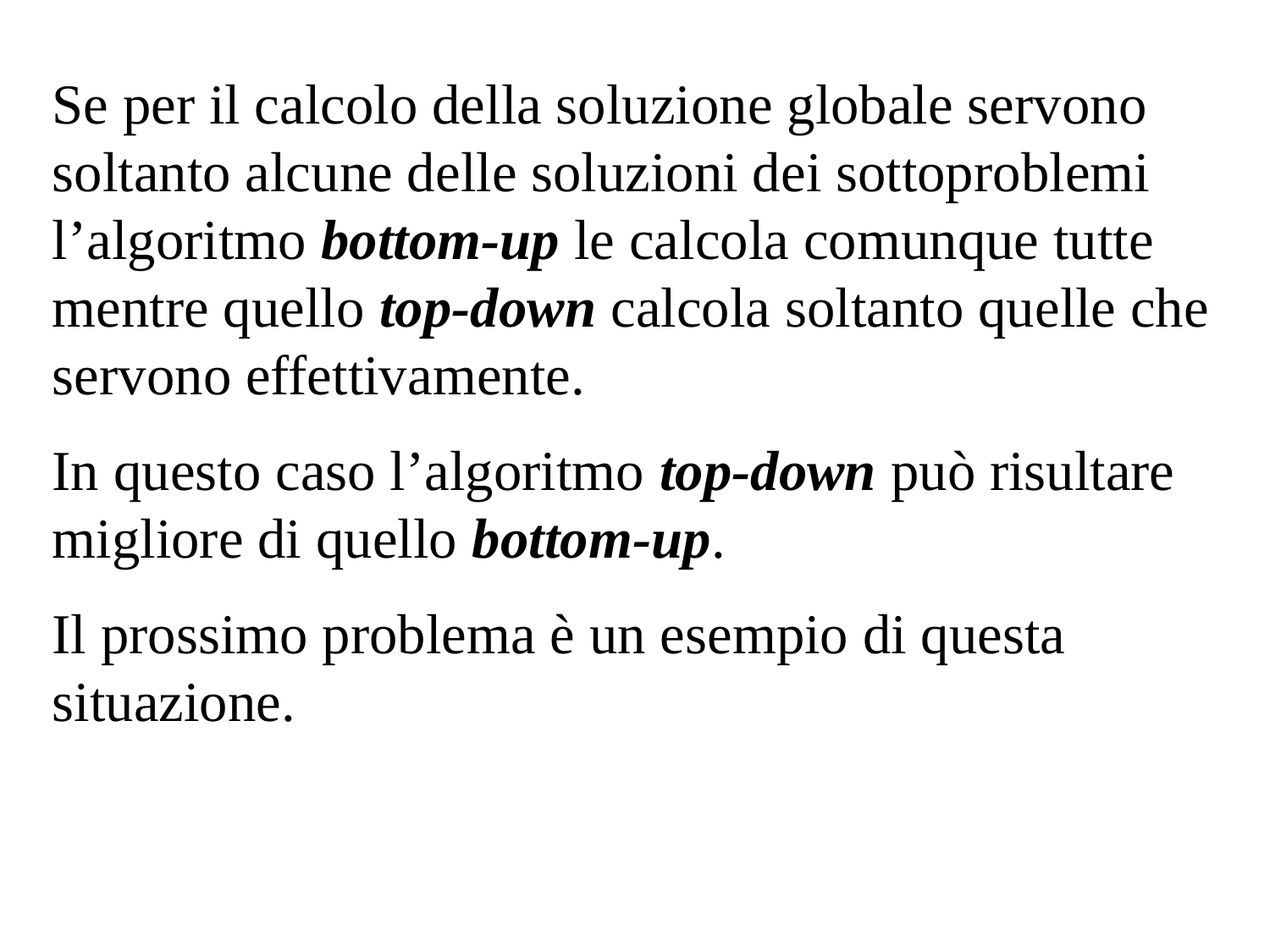

Se per il calcolo della soluzione globale servono soltanto alcune delle soluzioni dei sottoproblemi l’algoritmo bottom-up le calcola comunque tutte mentre quello top-down calcola soltanto quelle che servono effettivamente.
In questo caso l’algoritmo top-down può risultare migliore di quello bottom-up.
Il prossimo problema è un esempio di questa situazione.